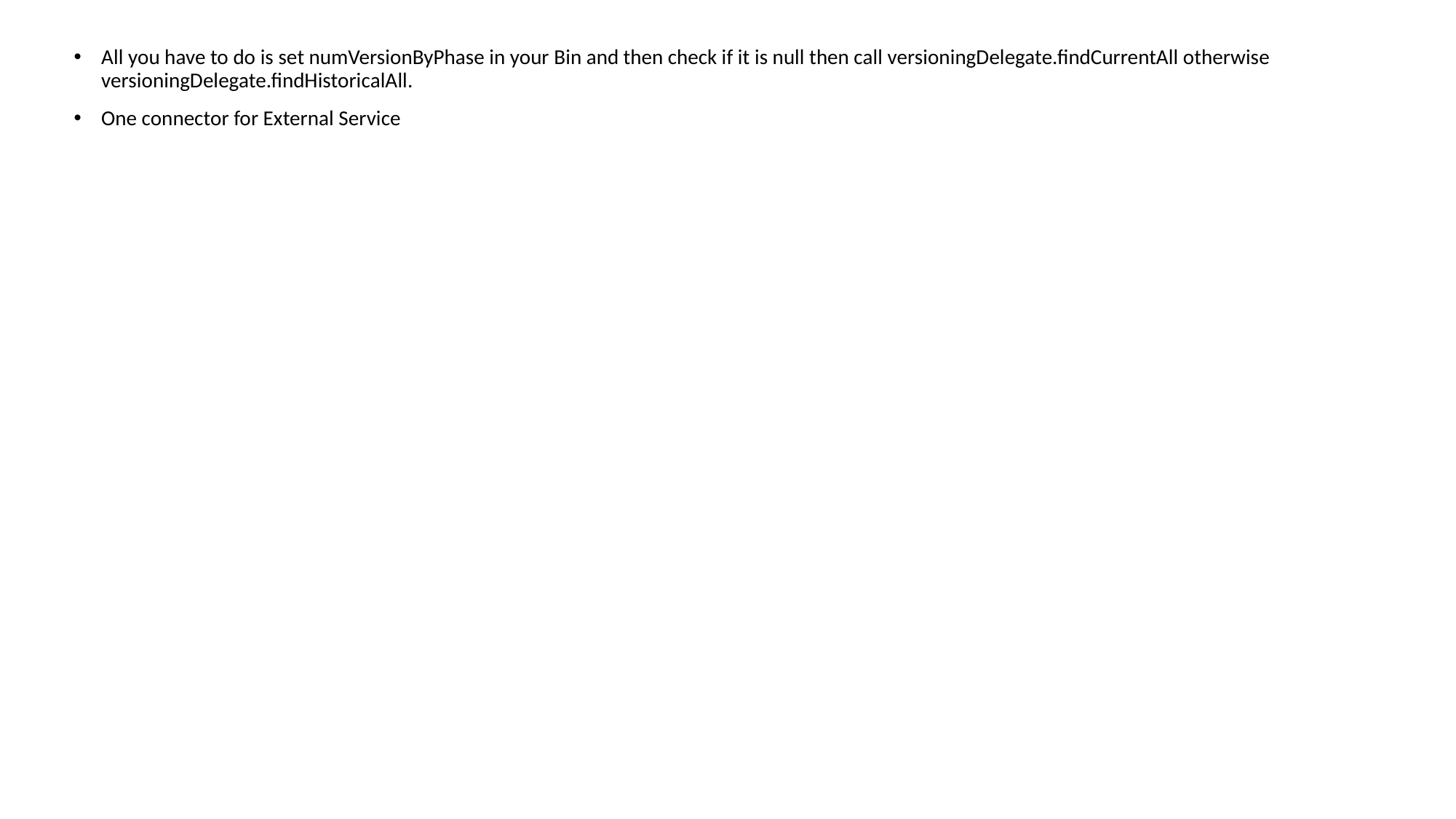

All you have to do is set numVersionByPhase in your Bin and then check if it is null then call versioningDelegate.findCurrentAll otherwise versioningDelegate.findHistoricalAll.
One connector for External Service